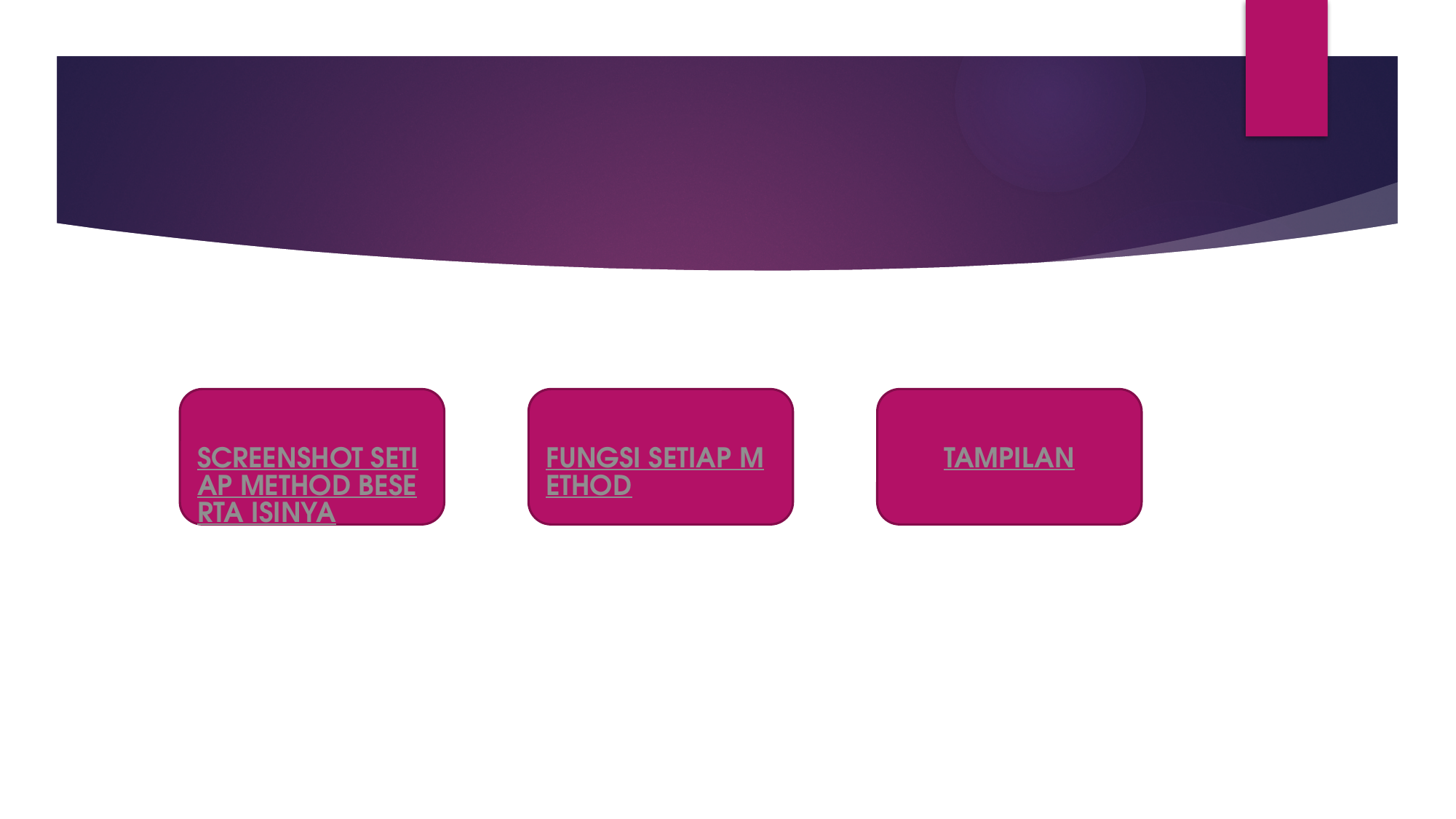

#

FUNGSI SETIAP METHOD
TAMPILAN
SCREENSHOT SETIAP METHOD BESERTA ISINYA